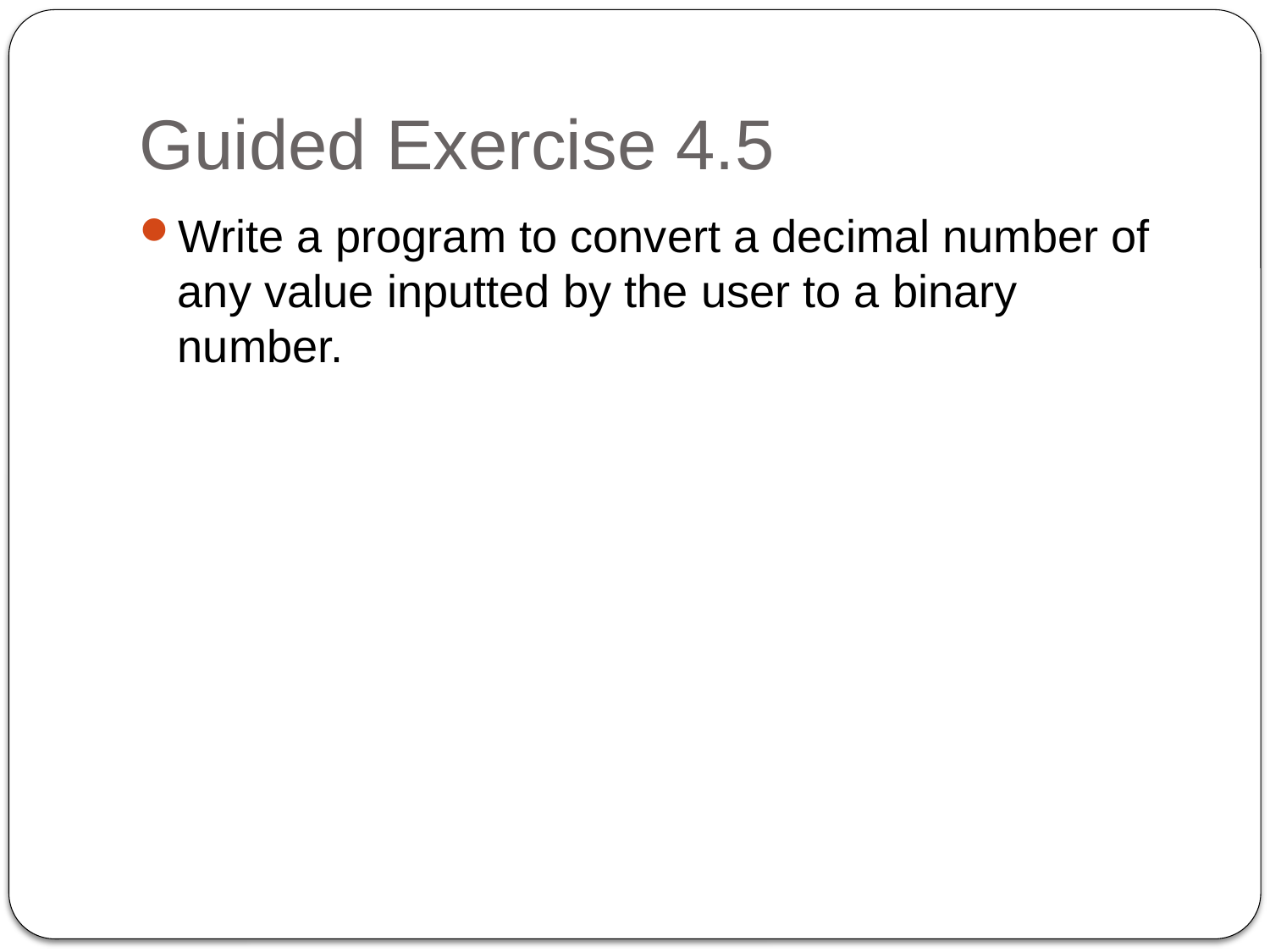

# Guided Exercise 4.5
Write a program to convert a decimal number of any value inputted by the user to a binary number.